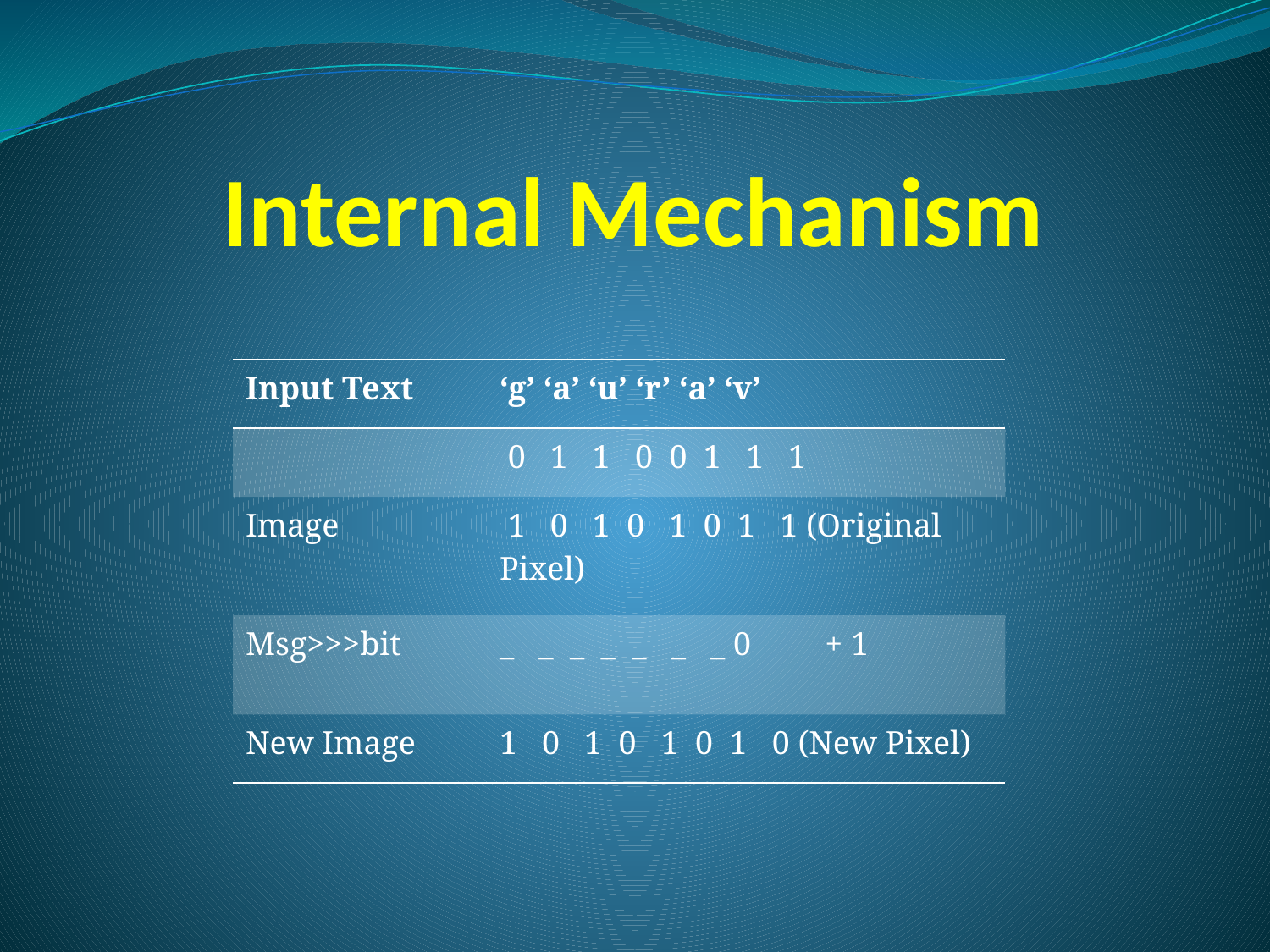

# Internal Mechanism
| Input Text | ‘g’ ‘a’ ‘u’ ‘r’ ‘a’ ‘v’ |
| --- | --- |
|  | 0 1 1 0 0 1 1 1 |
| Image | 1 0 1 0 1 0 1 1 (Original Pixel) |
| Msg>>>bit | \_ \_ \_ \_ \_ \_ \_ 0 + 1 |
| New Image | 1 0 1 0 1 0 1 0 (New Pixel) |